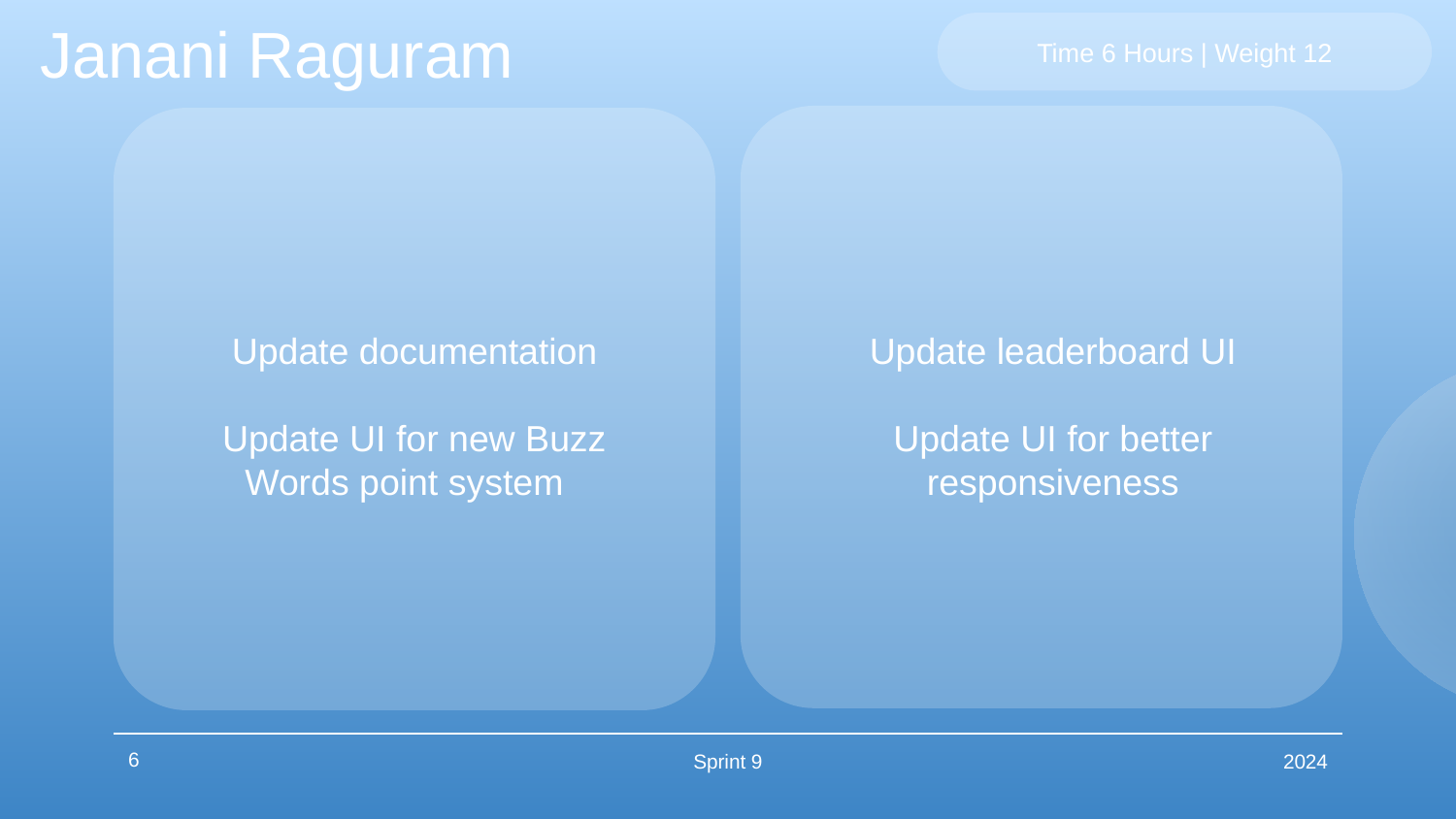

Janani Raguram

Time 6 Hours | Weight 12

Update leaderboard UI

Update UI for better responsiveness
# Update documentation

Update UI for new Buzz Words point system
6
Sprint 9
2024